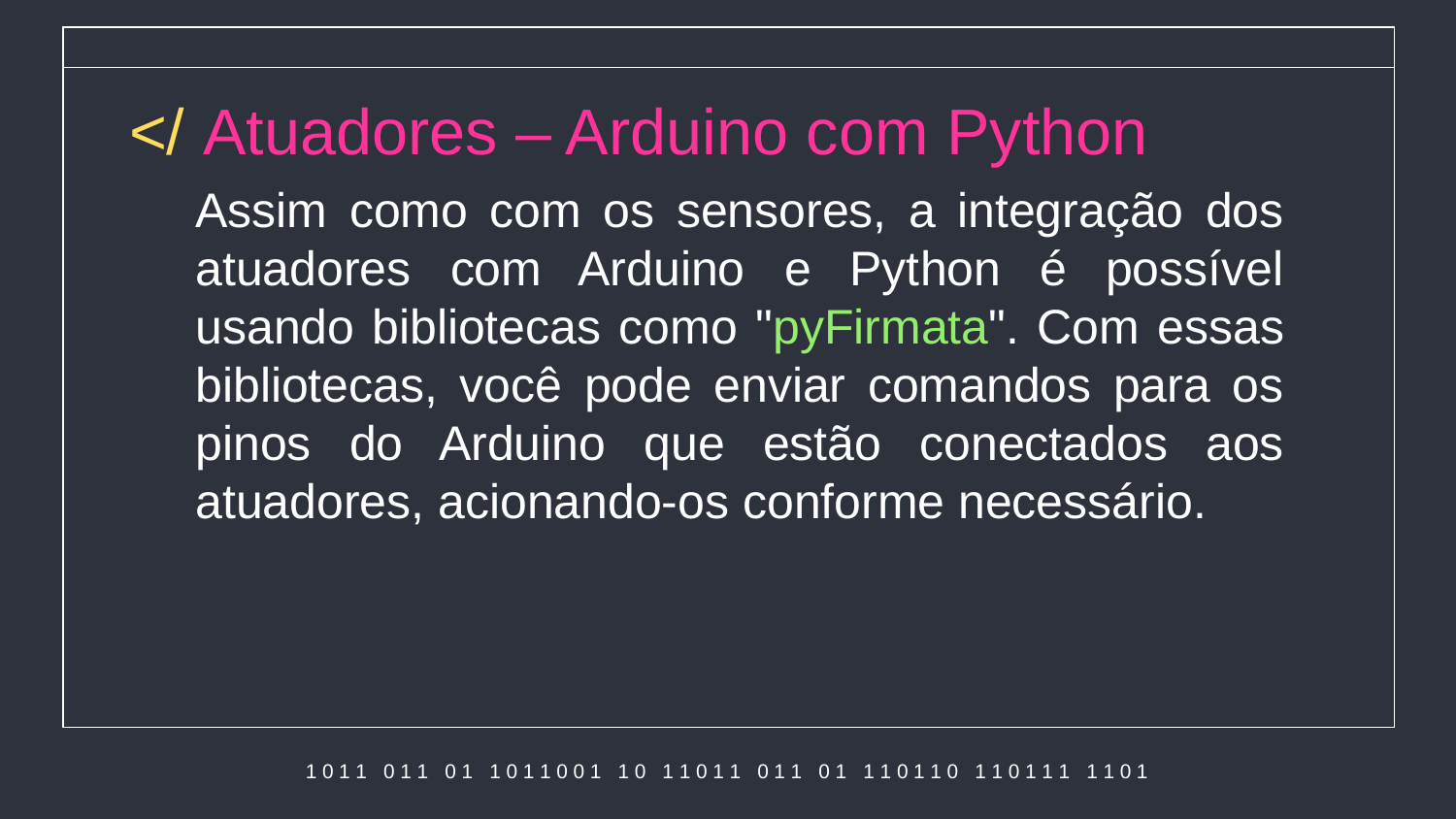

# </ Atuadores – Arduino com Python
Assim como com os sensores, a integração dos atuadores com Arduino e Python é possível usando bibliotecas como "pyFirmata". Com essas bibliotecas, você pode enviar comandos para os pinos do Arduino que estão conectados aos atuadores, acionando-os conforme necessário.